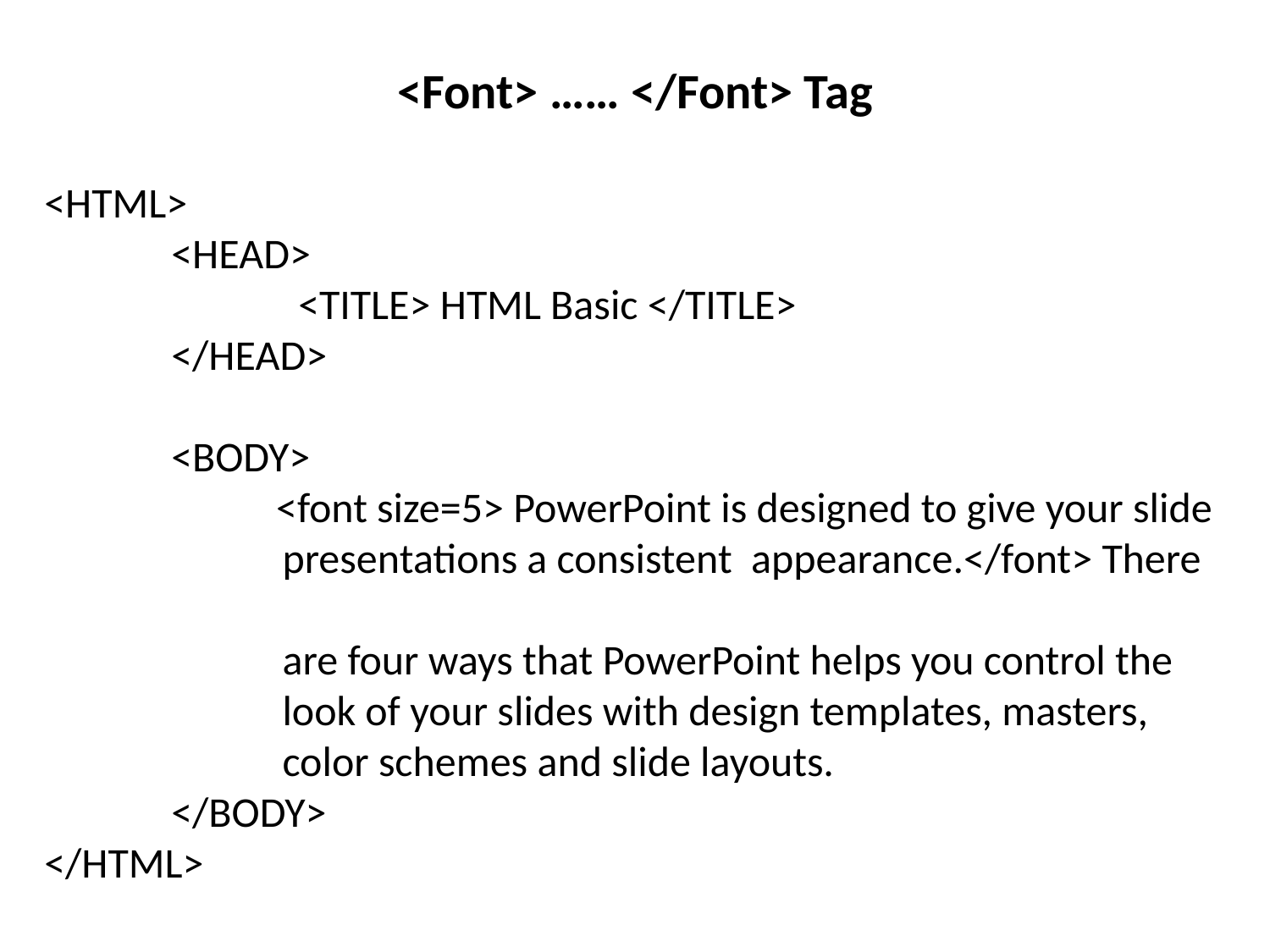

<Font> …… </Font> Tag
<HTML>
	<HEAD>
		<TITLE> HTML Basic </TITLE>
	</HEAD>

	<BODY>
	           <font size=5> PowerPoint is designed to give your slide
                         presentations a consistent  appearance.</font> There
                         are four ways that PowerPoint helps you control the
                         look of your slides with design templates, masters,
                         color schemes and slide layouts.
	</BODY>
</HTML>